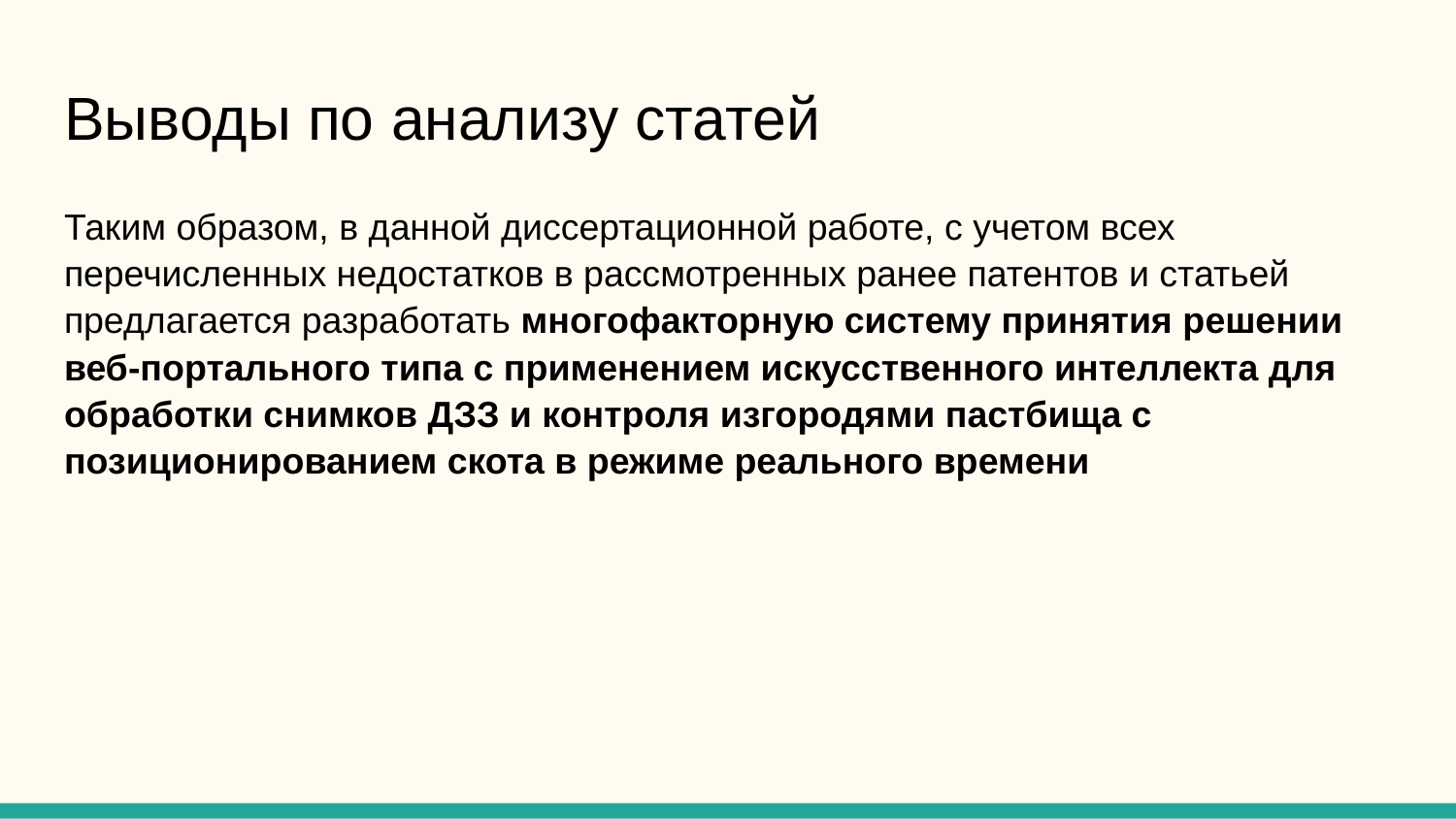

# Выводы по анализу статей
Таким образом, в данной диссертационной работе, с учетом всех перечисленных недостатков в рассмотренных ранее патентов и статьей предлагается разработать многофакторную систему принятия решении веб-портального типа с применением искусственного интеллекта для обработки снимков ДЗЗ и контроля изгородями пастбища с позиционированием скота в режиме реального времени